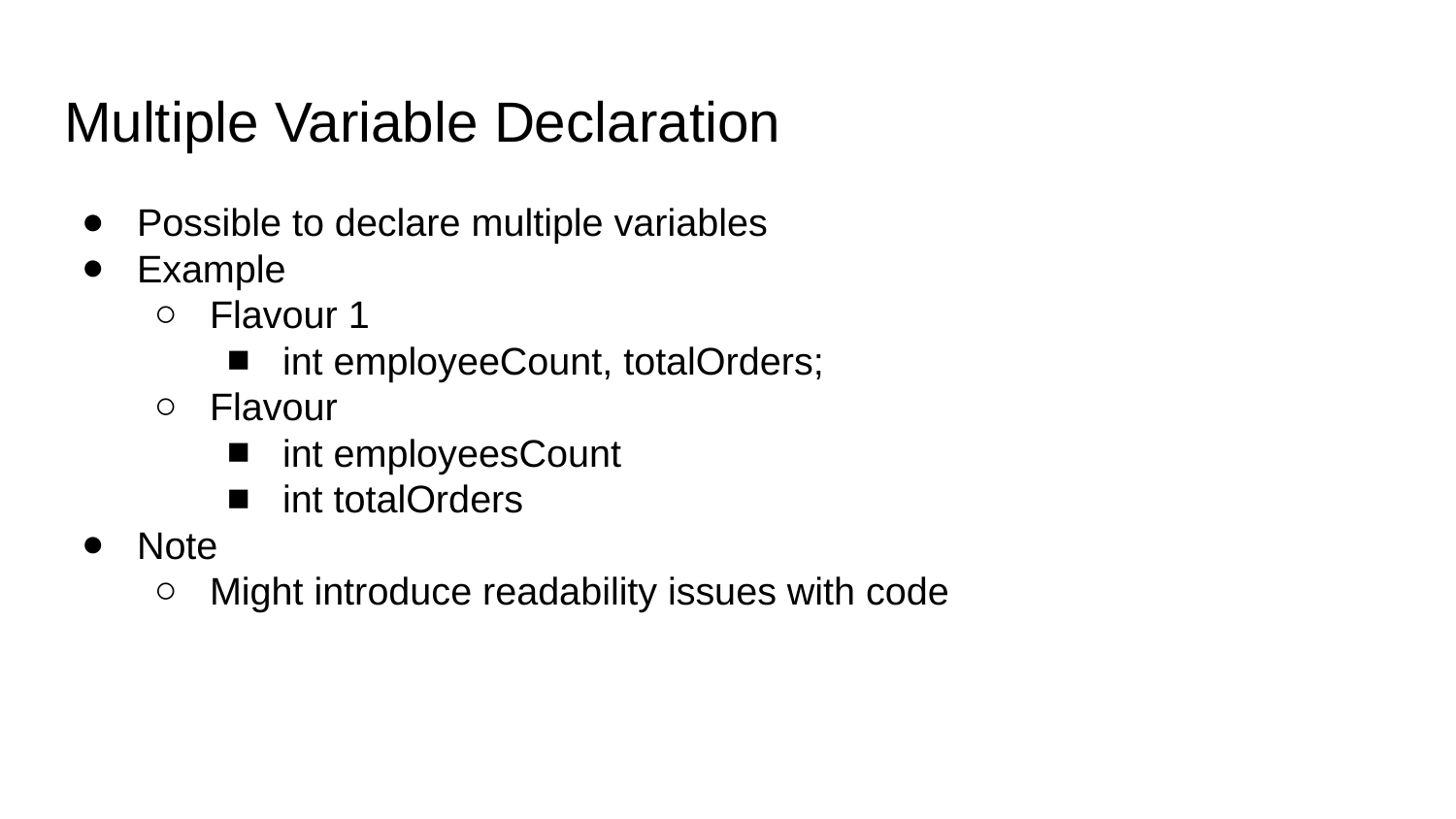

# Multiple Variable Declaration
Possible to declare multiple variables
Example
Flavour 1
int employeeCount, totalOrders;
Flavour
int employeesCount
int totalOrders
Note
Might introduce readability issues with code